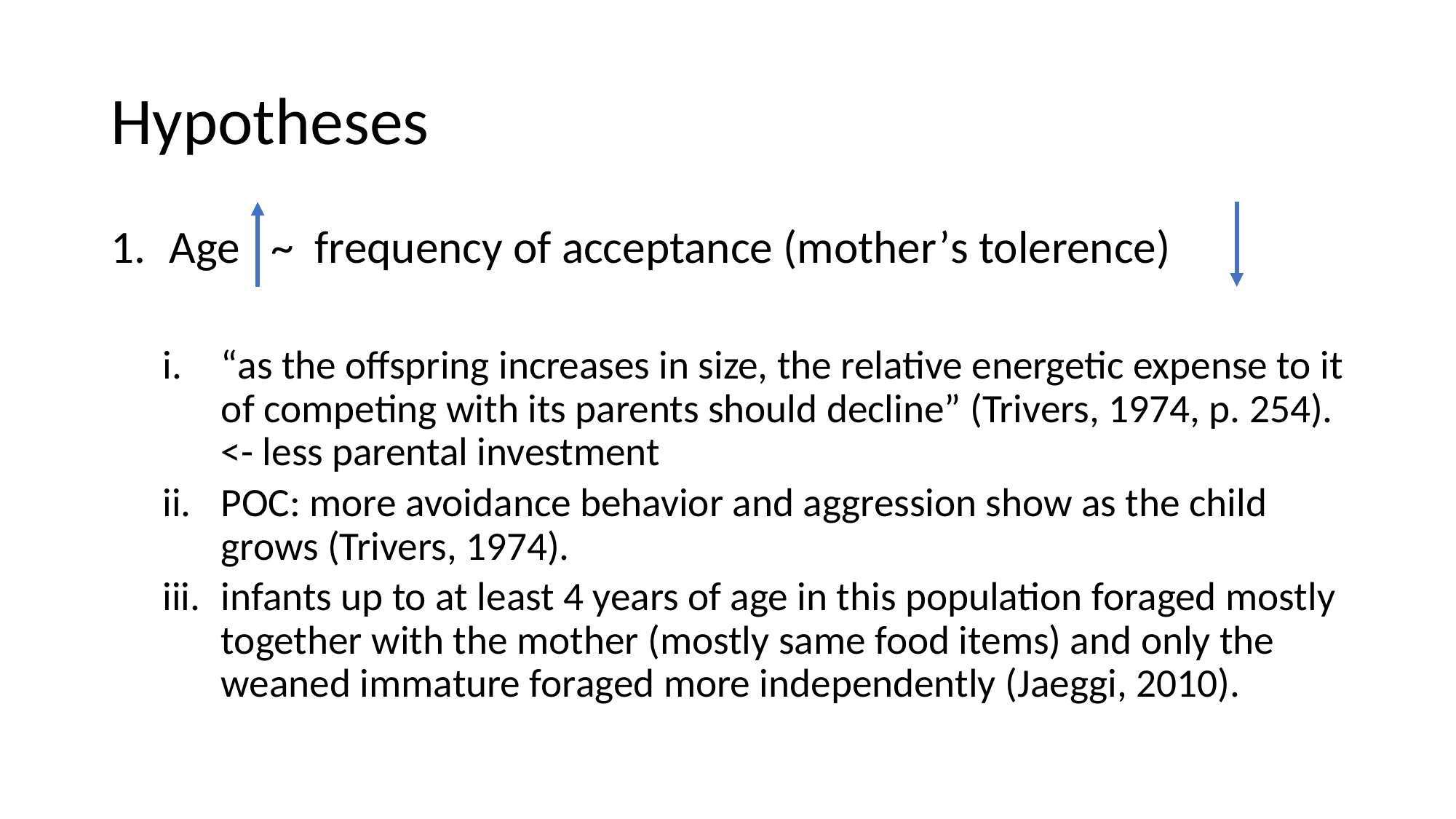

# Hypotheses
Age   ~  frequency of acceptance (mother’s tolerence)

“as the offspring increases in size, the relative energetic expense to it of competing with its parents should decline” (Trivers, 1974, p. 254). <- less parental investment
POC: more avoidance behavior and aggression show as the child grows (Trivers, 1974).
infants up to at least 4 years of age in this population foraged mostly together with the mother (mostly same food items) and only the weaned immature foraged more independently (Jaeggi, 2010).